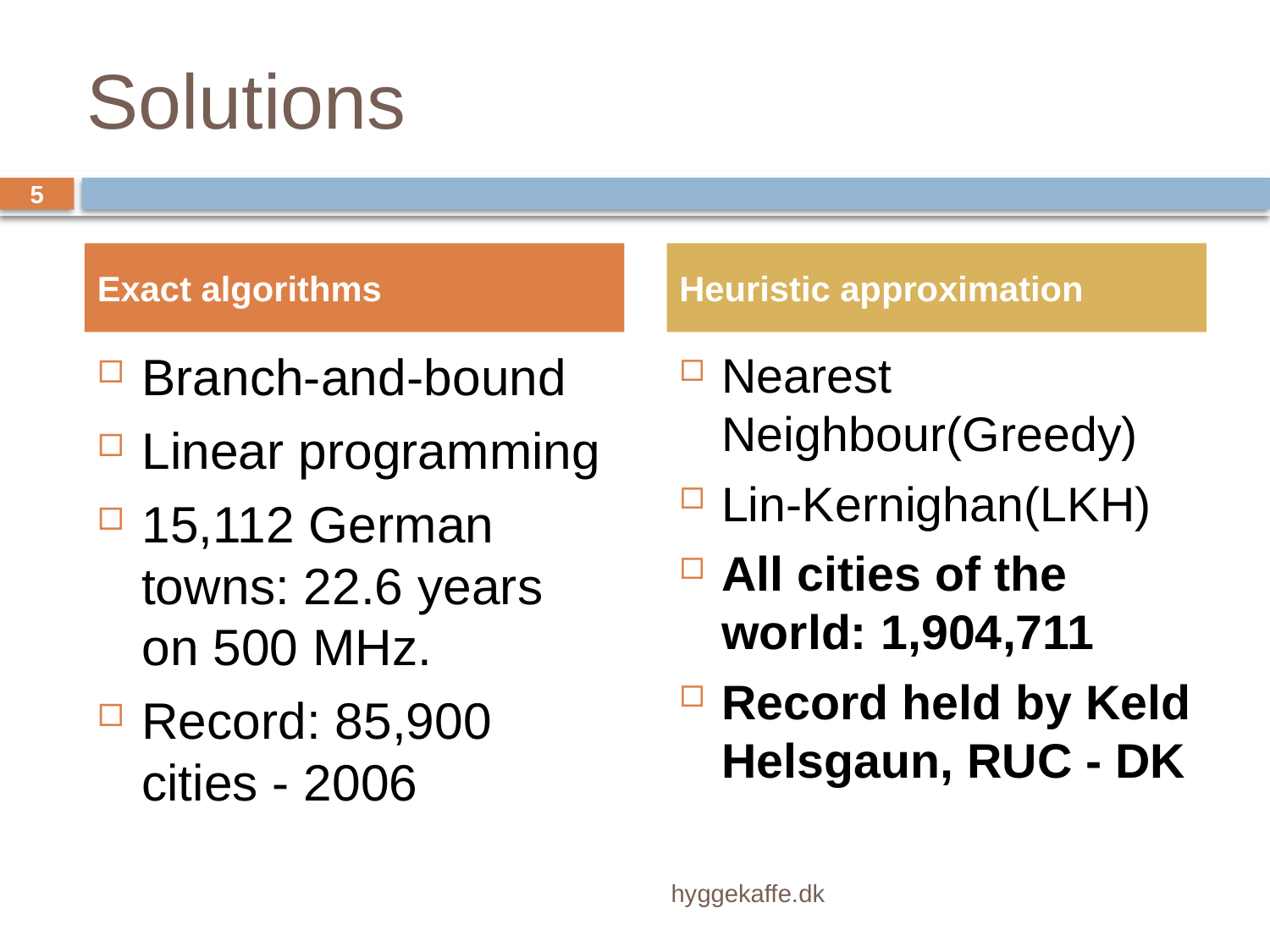

# Solutions
5
Exact algorithms
Heuristic approximation
Branch-and-bound
Linear programming
15,112 German towns: 22.6 years on 500 MHz.
Record: 85,900 cities - 2006
Nearest Neighbour(Greedy)
Lin-Kernighan(LKH)
All cities of the world: 1,904,711
Record held by Keld Helsgaun, RUC - DK
hyggekaffe.dk